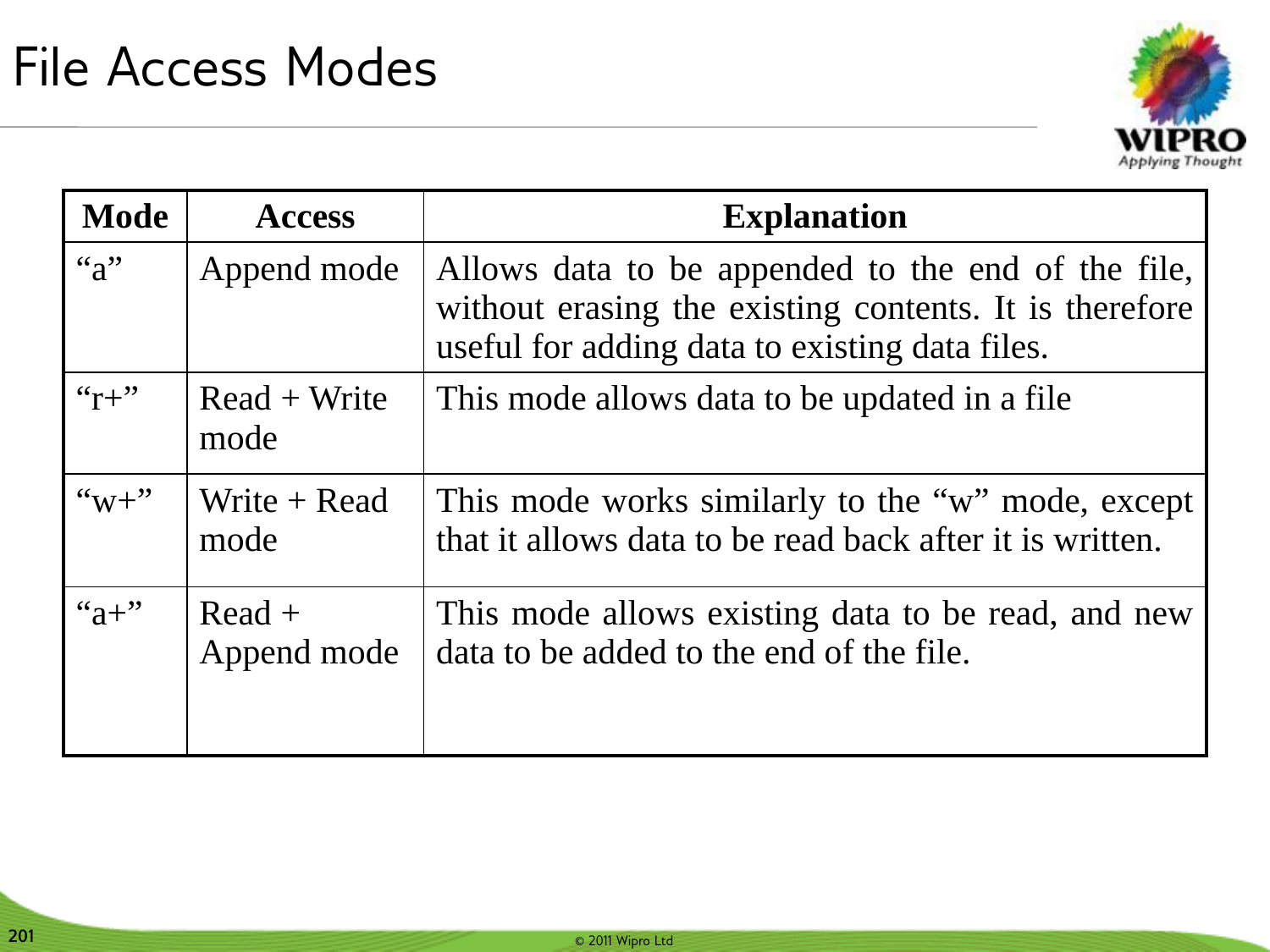

File Access Modes
| Mode | Access | Explanation |
| --- | --- | --- |
| “a” | Append mode | Allows data to be appended to the end of the file, without erasing the existing contents. It is therefore useful for adding data to existing data files. |
| “r+” | Read + Write mode | This mode allows data to be updated in a file |
| “w+” | Write + Read mode | This mode works similarly to the “w” mode, except that it allows data to be read back after it is written. |
| “a+” | Read + Append mode | This mode allows existing data to be read, and new data to be added to the end of the file. |